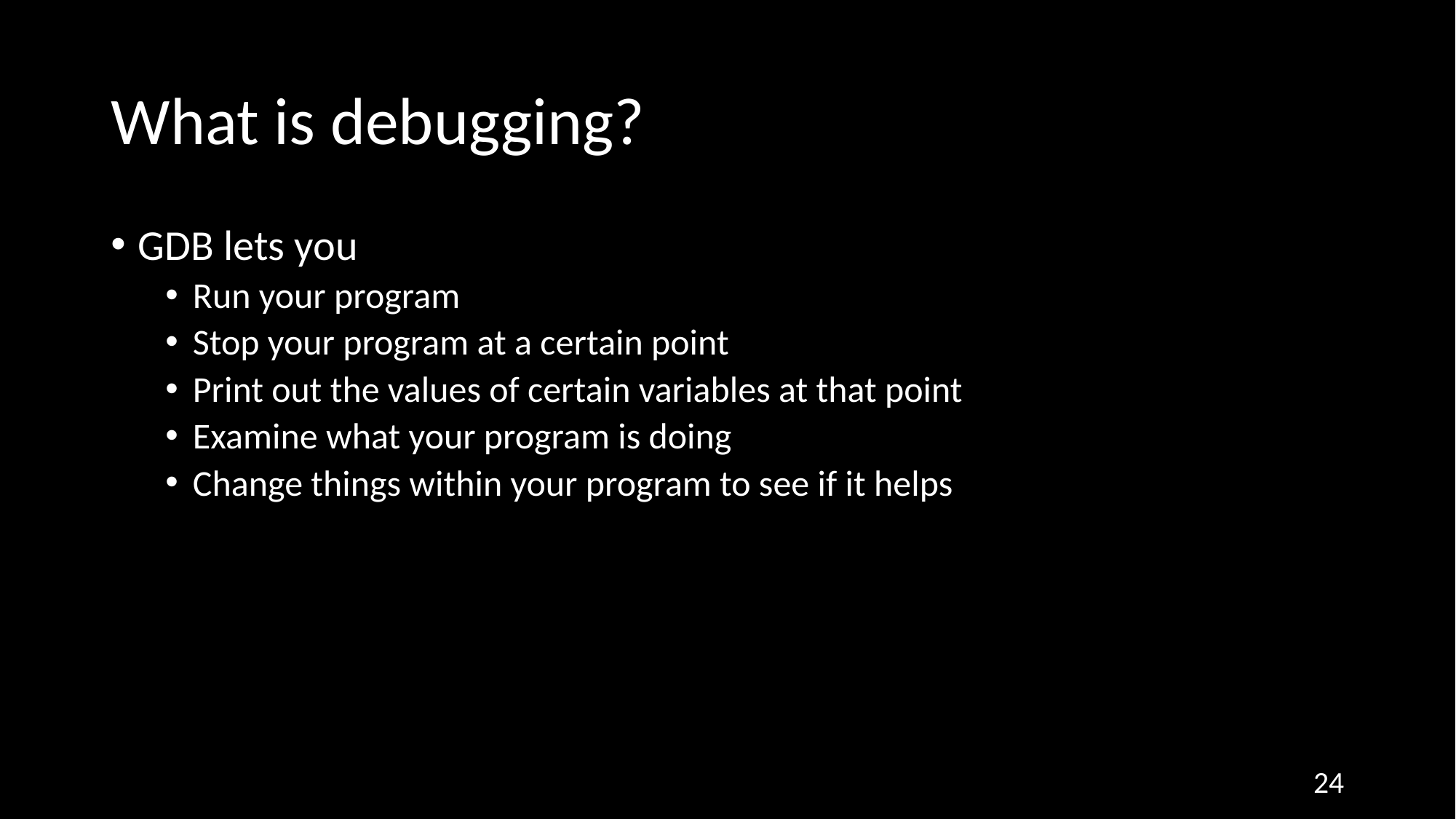

# What is debugging?
GDB lets you
Run your program
Stop your program at a certain point
Print out the values of certain variables at that point
Examine what your program is doing
Change things within your program to see if it helps
24